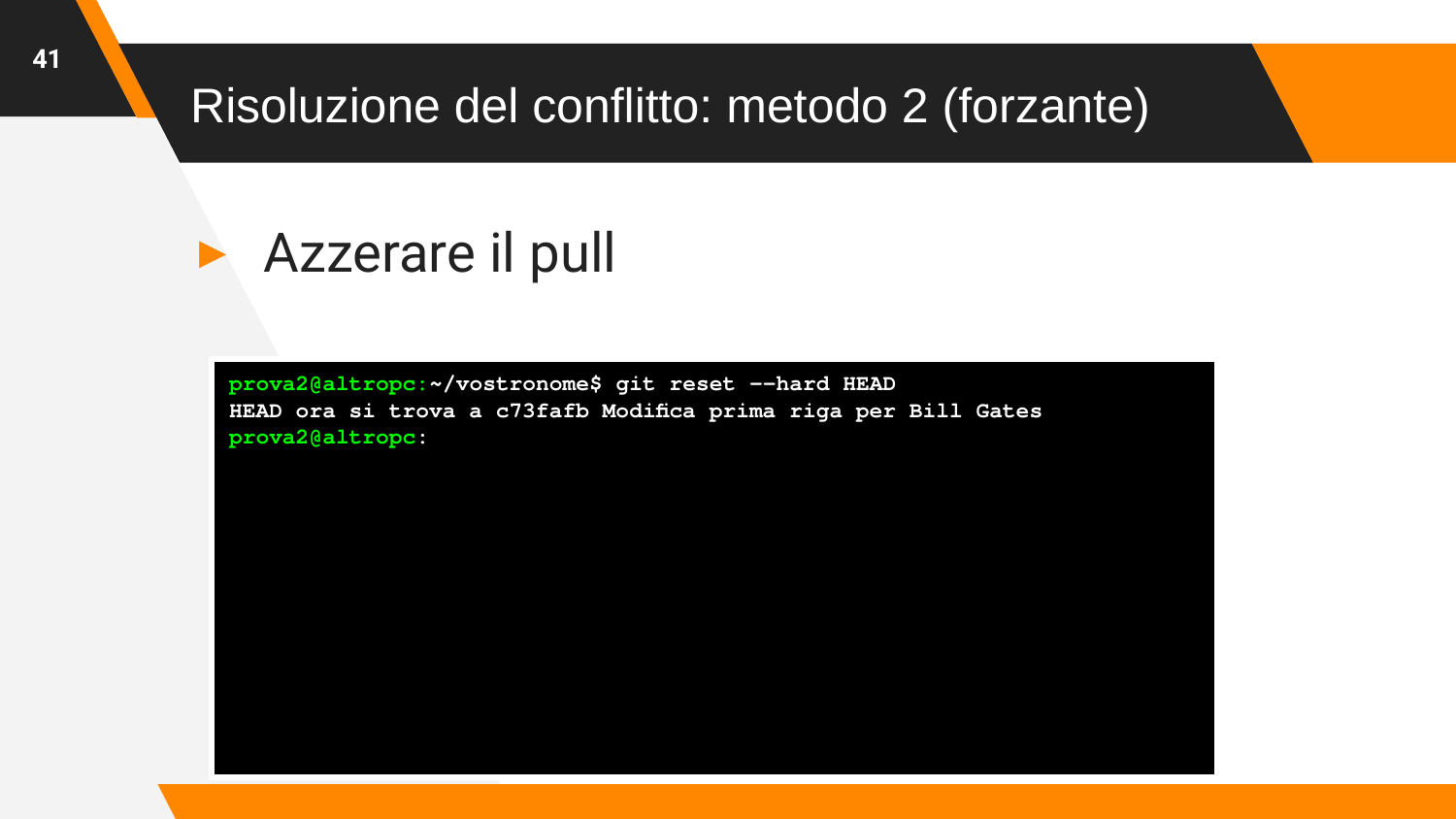

41
# Risoluzione del conflitto: metodo 2 (forzante)
Azzerare il pull

prova2@altropc:~/vostronome$ git reset --hard HEAD
HEAD ora si trova a c73fafb Modifica prima riga per Bill Gates
prova2@altropc: